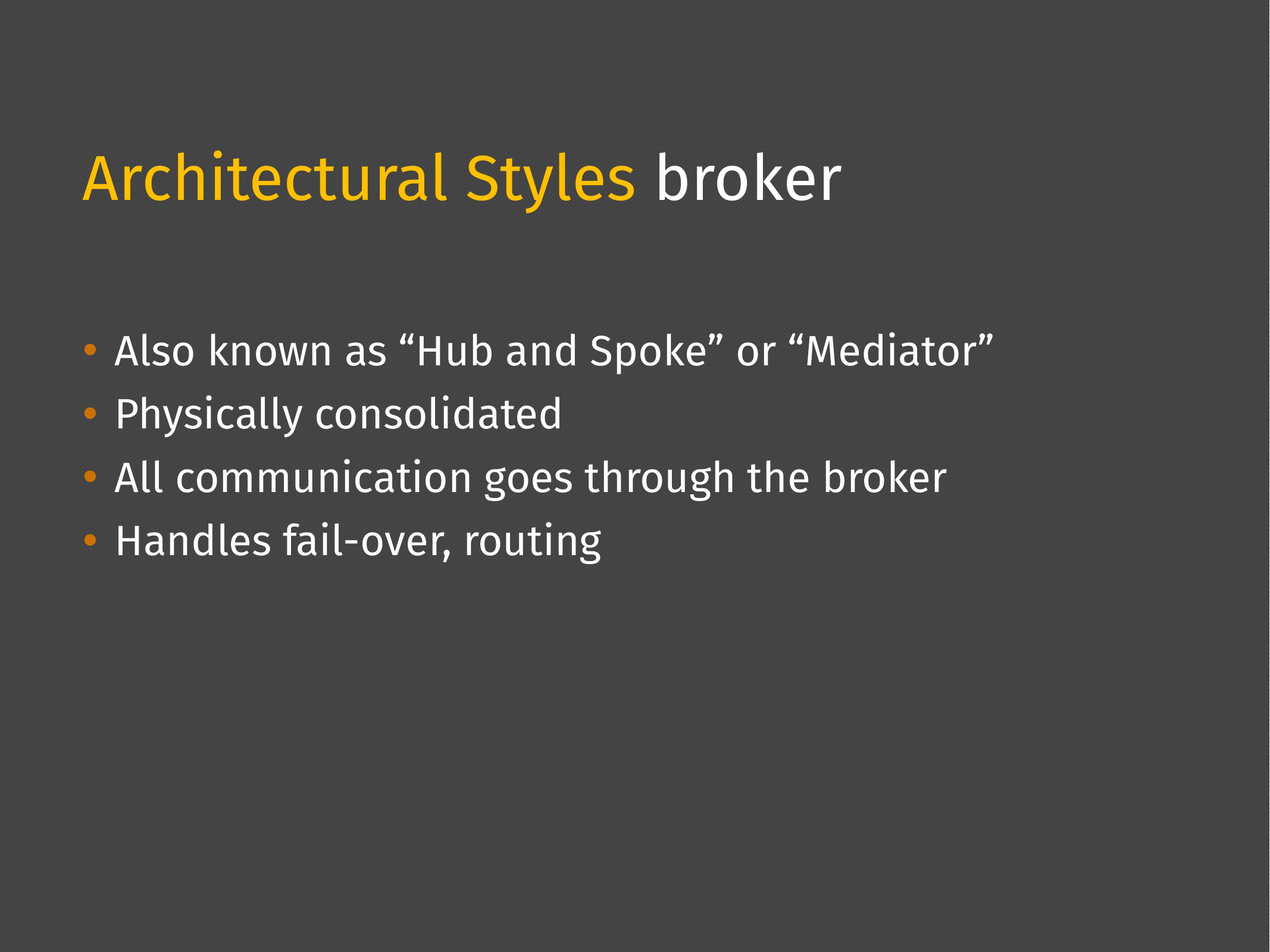

# Architectural Styles broker
Also known as “Hub and Spoke” or “Mediator”
Physically consolidated
All communication goes through the broker
Handles fail-over, routing